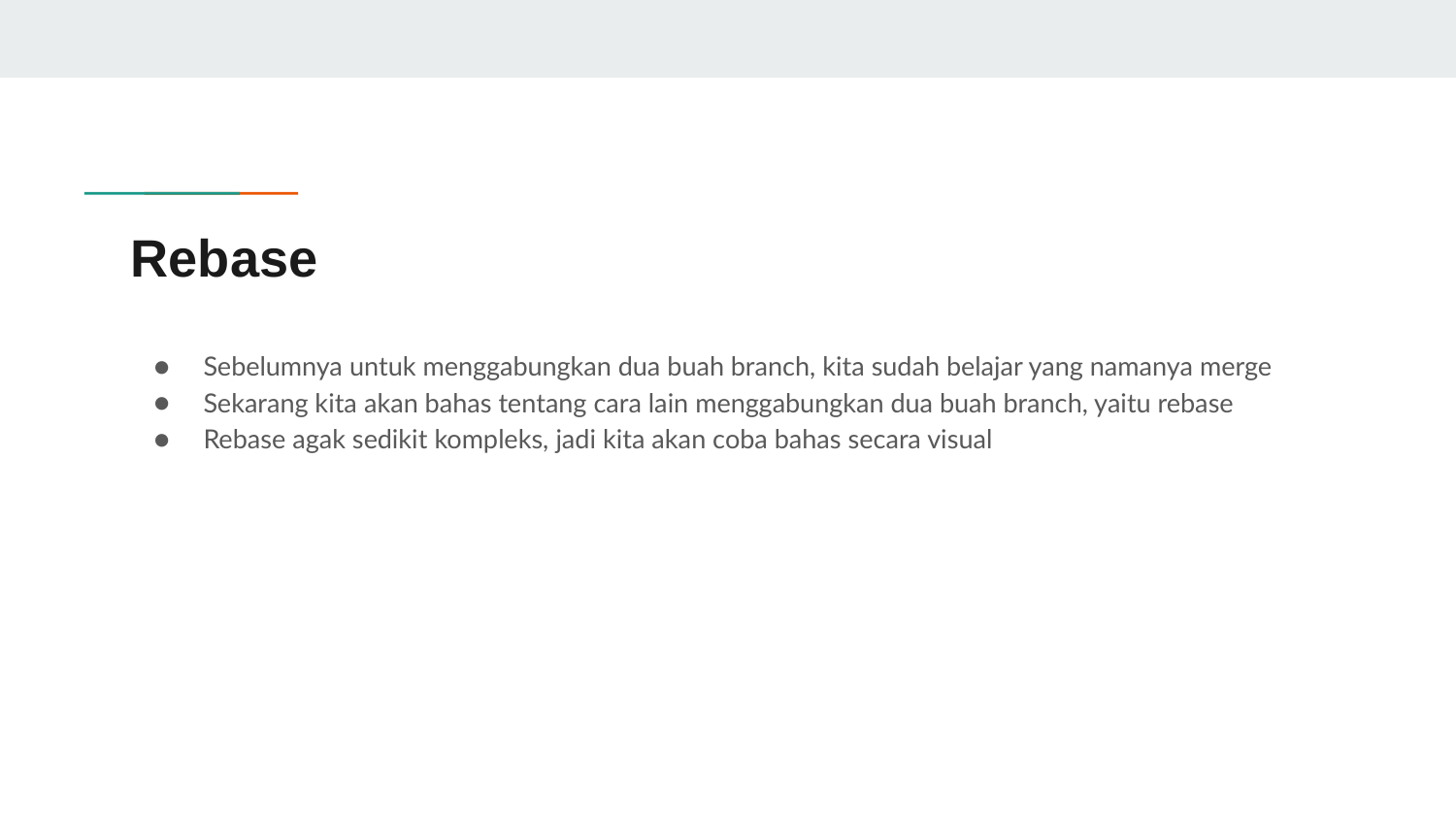

# Rebase
Sebelumnya untuk menggabungkan dua buah branch, kita sudah belajar yang namanya merge
Sekarang kita akan bahas tentang cara lain menggabungkan dua buah branch, yaitu rebase
Rebase agak sedikit kompleks, jadi kita akan coba bahas secara visual